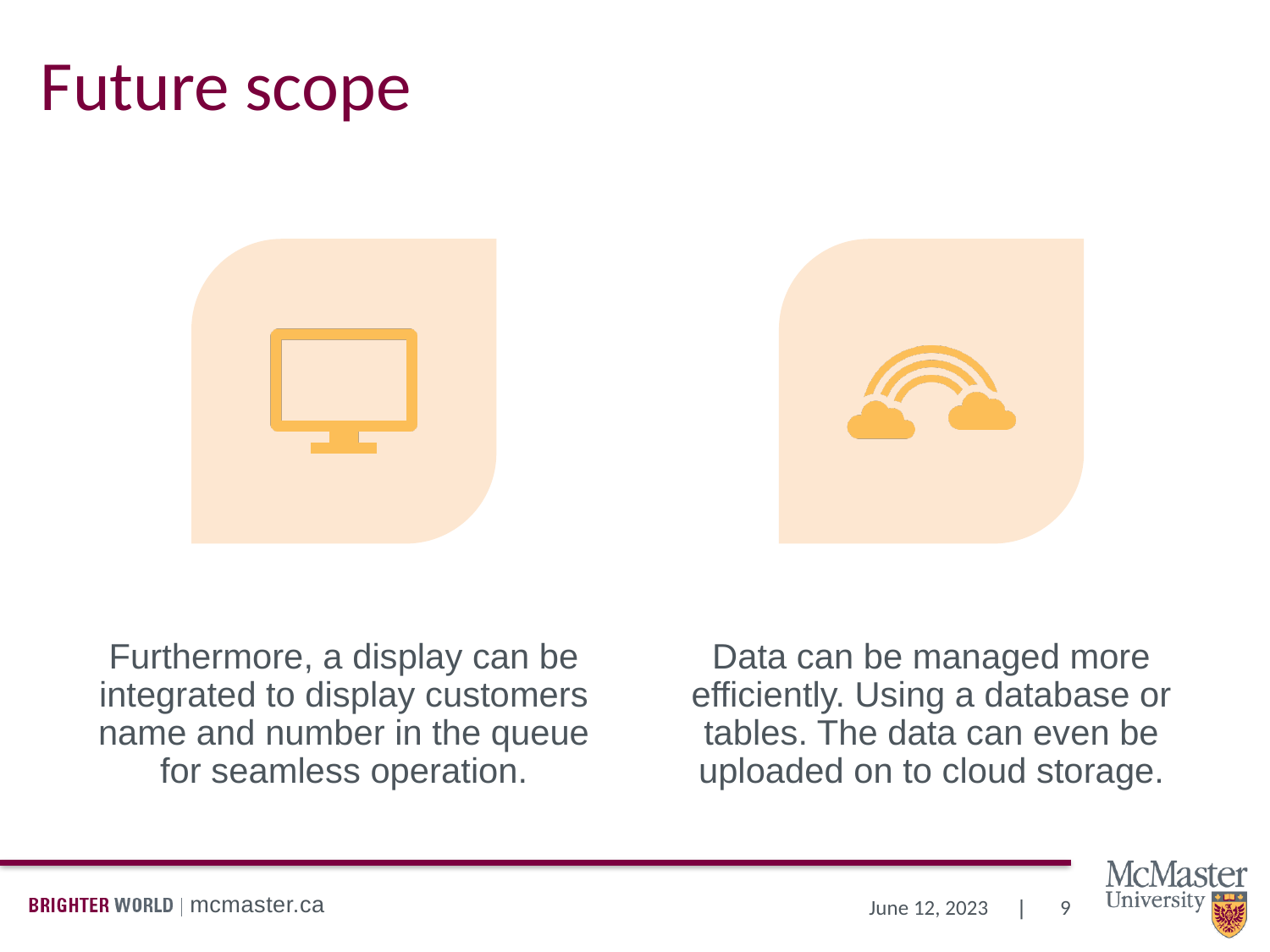

# Future scope
Furthermore, a display can be integrated to display customers name and number in the queue for seamless operation.
Data can be managed more efficiently. Using a database or tables. The data can even be uploaded on to cloud storage.
9
June 12, 2023